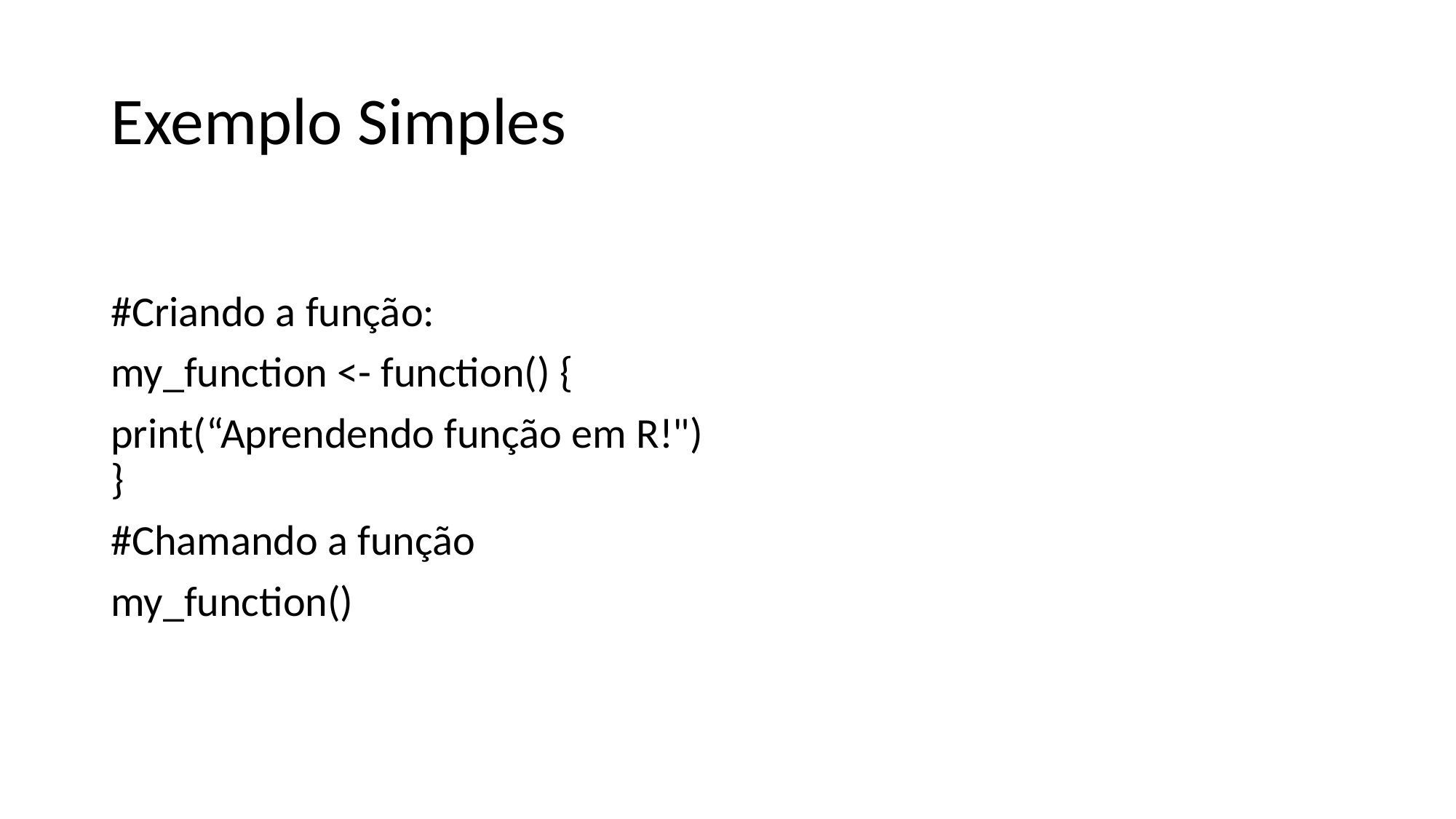

# Exemplo Simples

#Criando a função:
my_function <- function() {
print(“Aprendendo função em R!")
}
#Chamando a função
my_function()